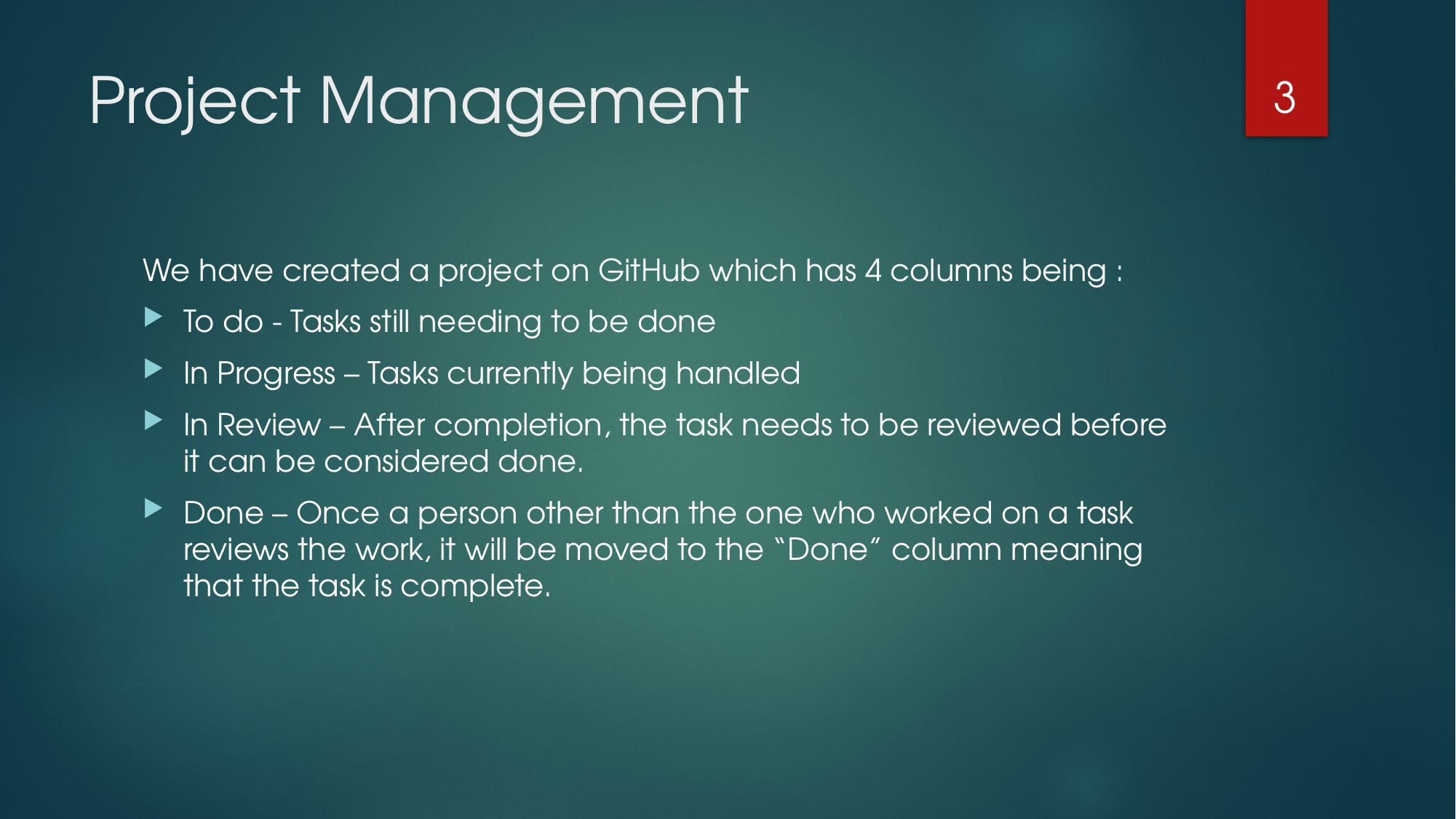

3
# Project Management
We have created a project on GitHub which has 4 columns being :
To do - Tasks still needing to be done
In Progress – Tasks currently being handled
In Review – After completion, the task needs to be reviewed before it can be considered done.
Done – Once a person other than the one who worked on a task reviews the work, it will be moved to the “Done” column meaning that the task is complete.